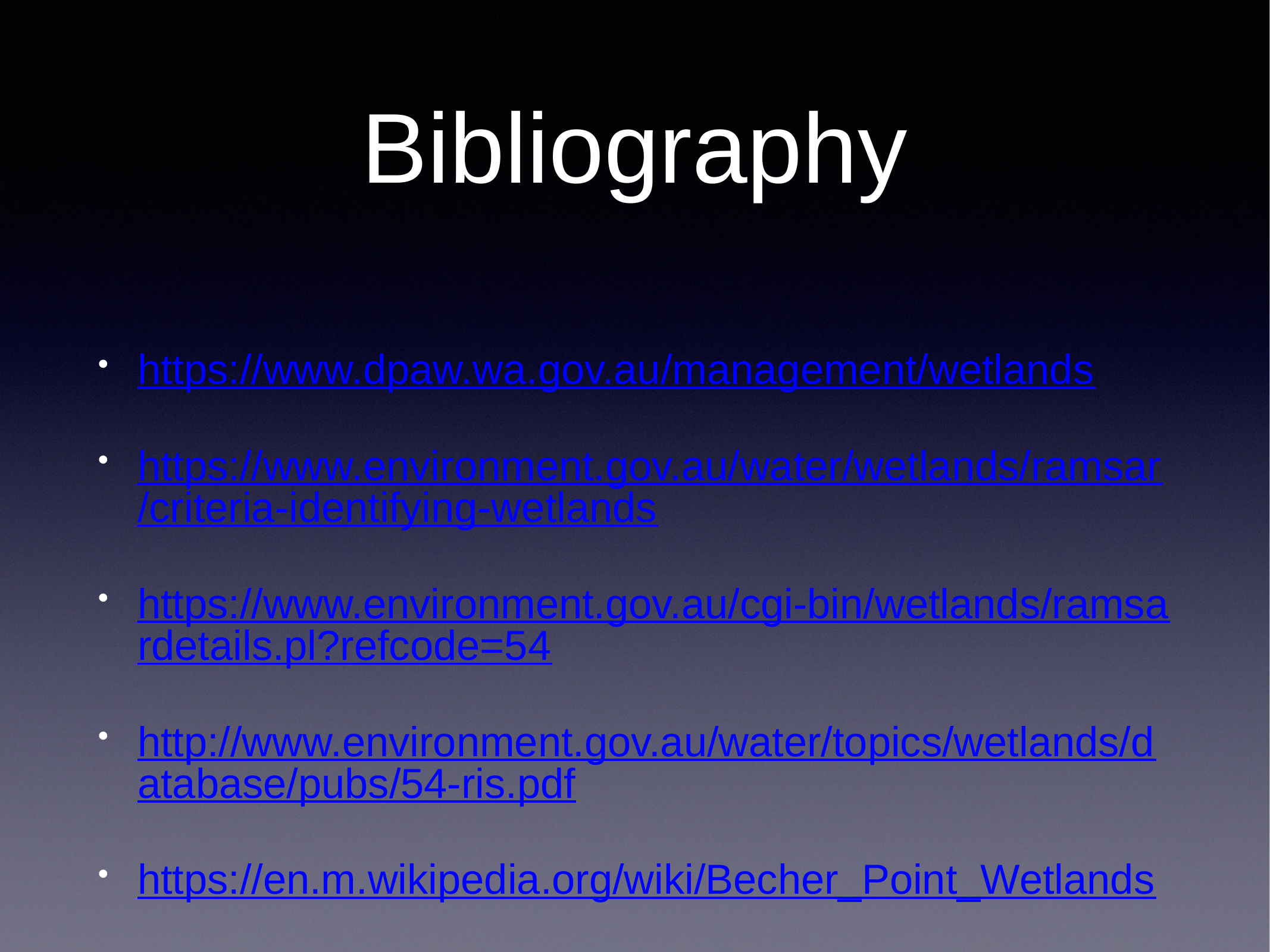

# Bibliography
https://www.dpaw.wa.gov.au/management/wetlands
https://www.environment.gov.au/water/wetlands/ramsar/criteria-identifying-wetlands
https://www.environment.gov.au/cgi-bin/wetlands/ramsardetails.pl?refcode=54
http://www.environment.gov.au/water/topics/wetlands/database/pubs/54-ris.pdf
https://en.m.wikipedia.org/wiki/Becher_Point_Wetlands